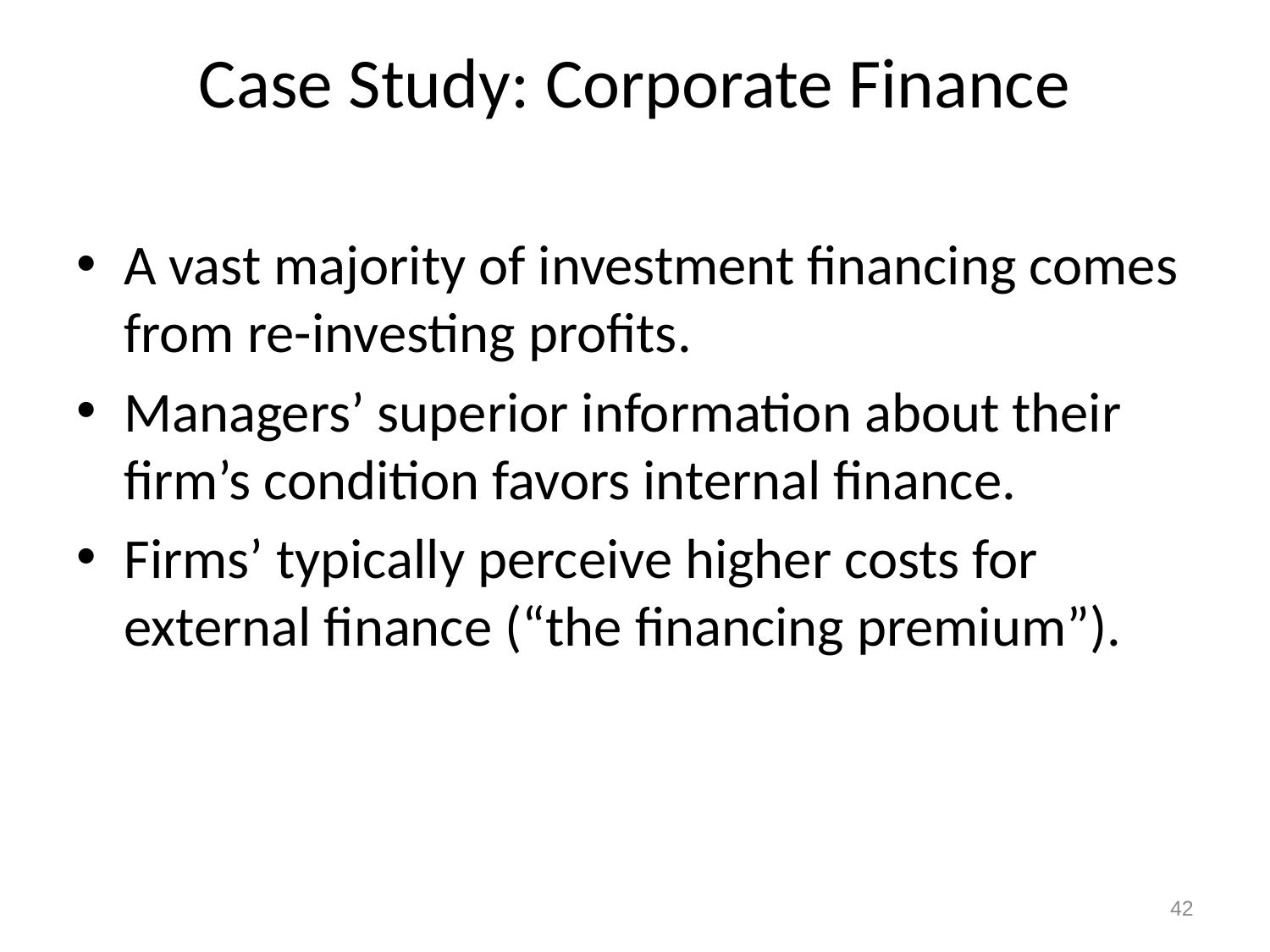

# Case Study: Corporate Finance
A vast majority of investment financing comes from re-investing profits.
Managers’ superior information about their firm’s condition favors internal finance.
Firms’ typically perceive higher costs for external finance (“the financing premium”).
42